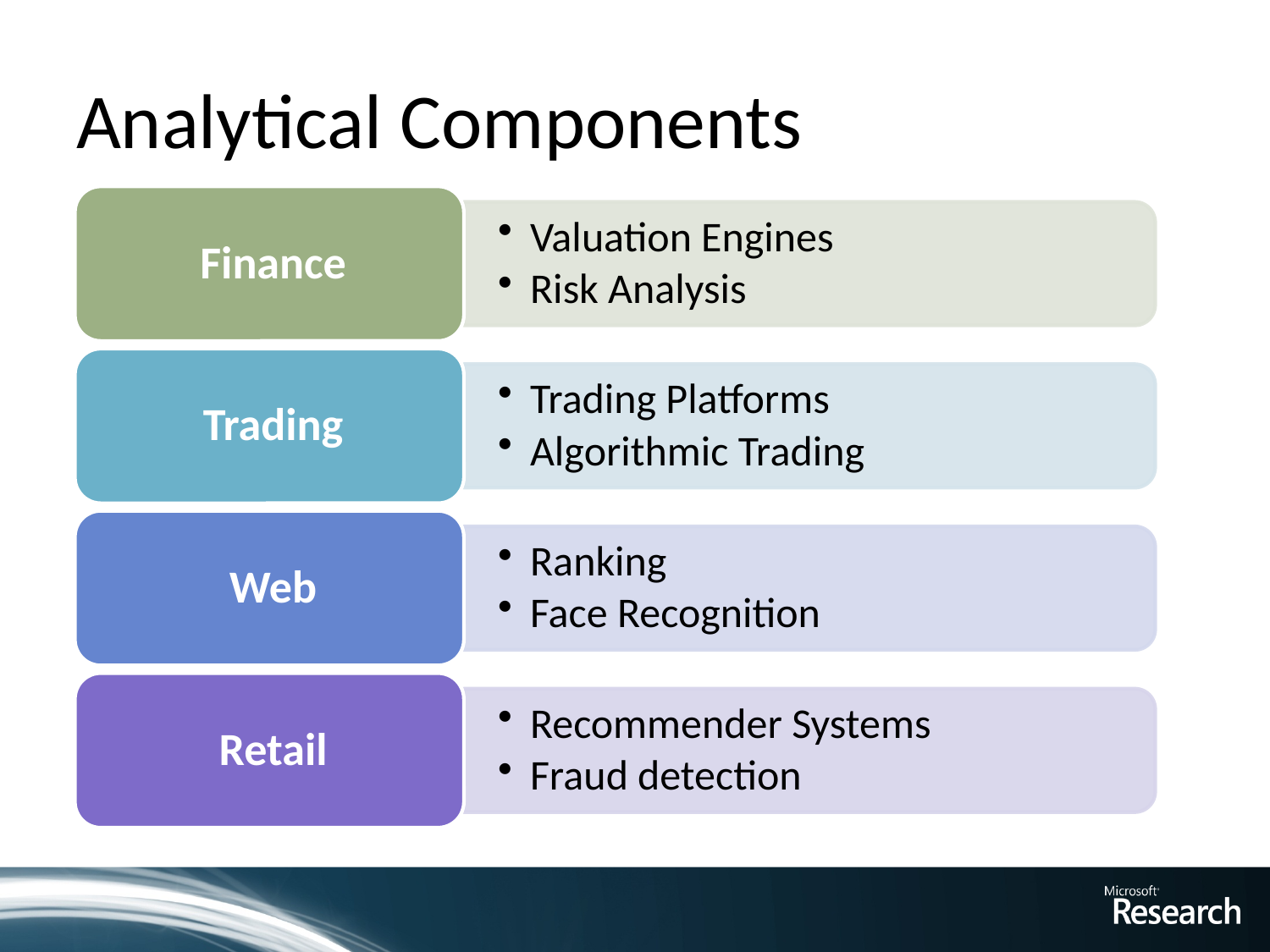

# Analytical Components
Valuation Engines
Risk Analysis
Finance
Trading Platforms
Algorithmic Trading
Trading
Ranking
Face Recognition
Web
Recommender Systems
Fraud detection
Retail